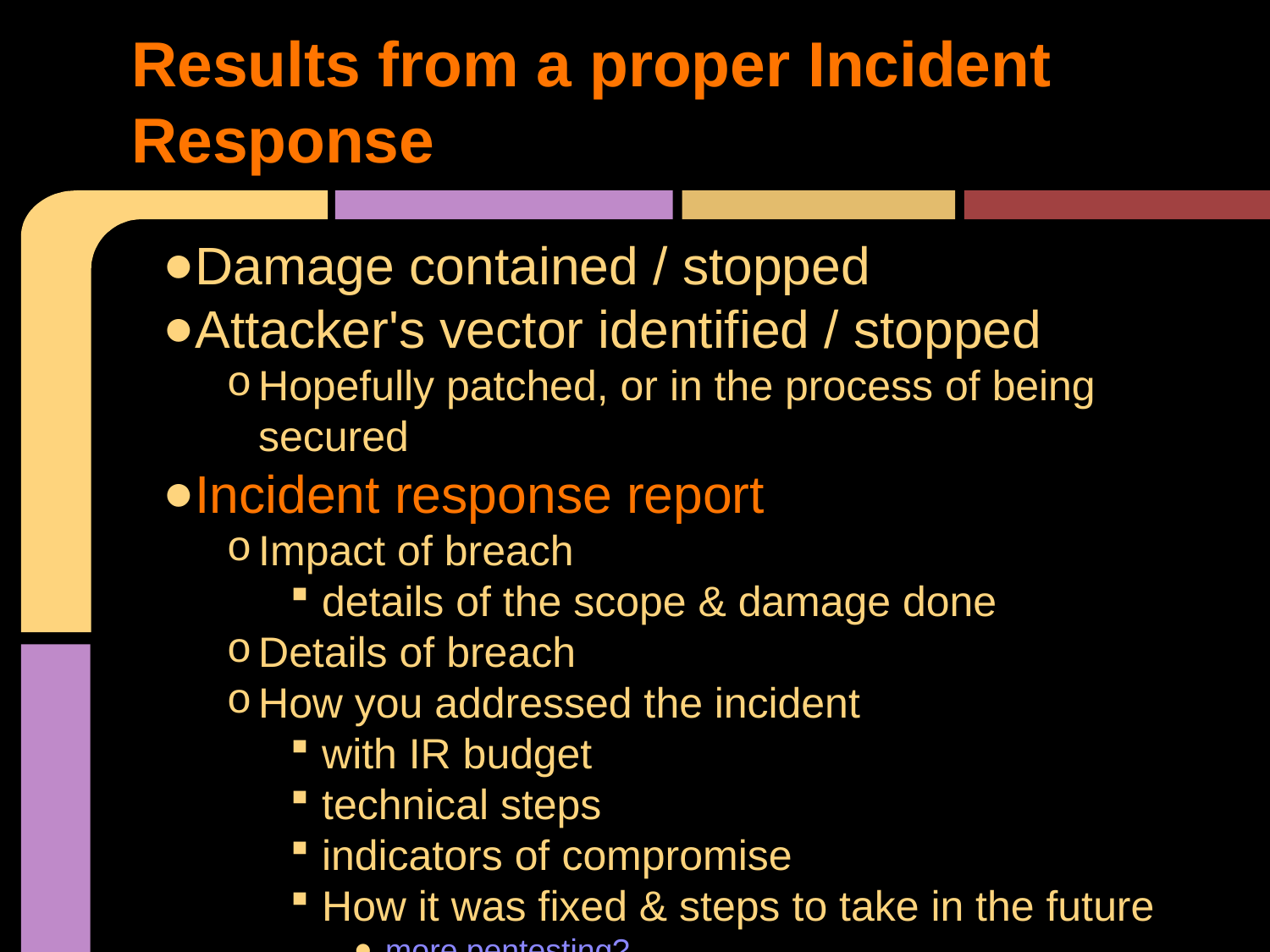

# Results from a proper Incident Response
Damage contained / stopped
Attacker's vector identified / stopped
Hopefully patched, or in the process of being secured
Incident response report
Impact of breach
details of the scope & damage done
Details of breach
How you addressed the incident
with IR budget
technical steps
indicators of compromise
How it was fixed & steps to take in the future
more pentesting?